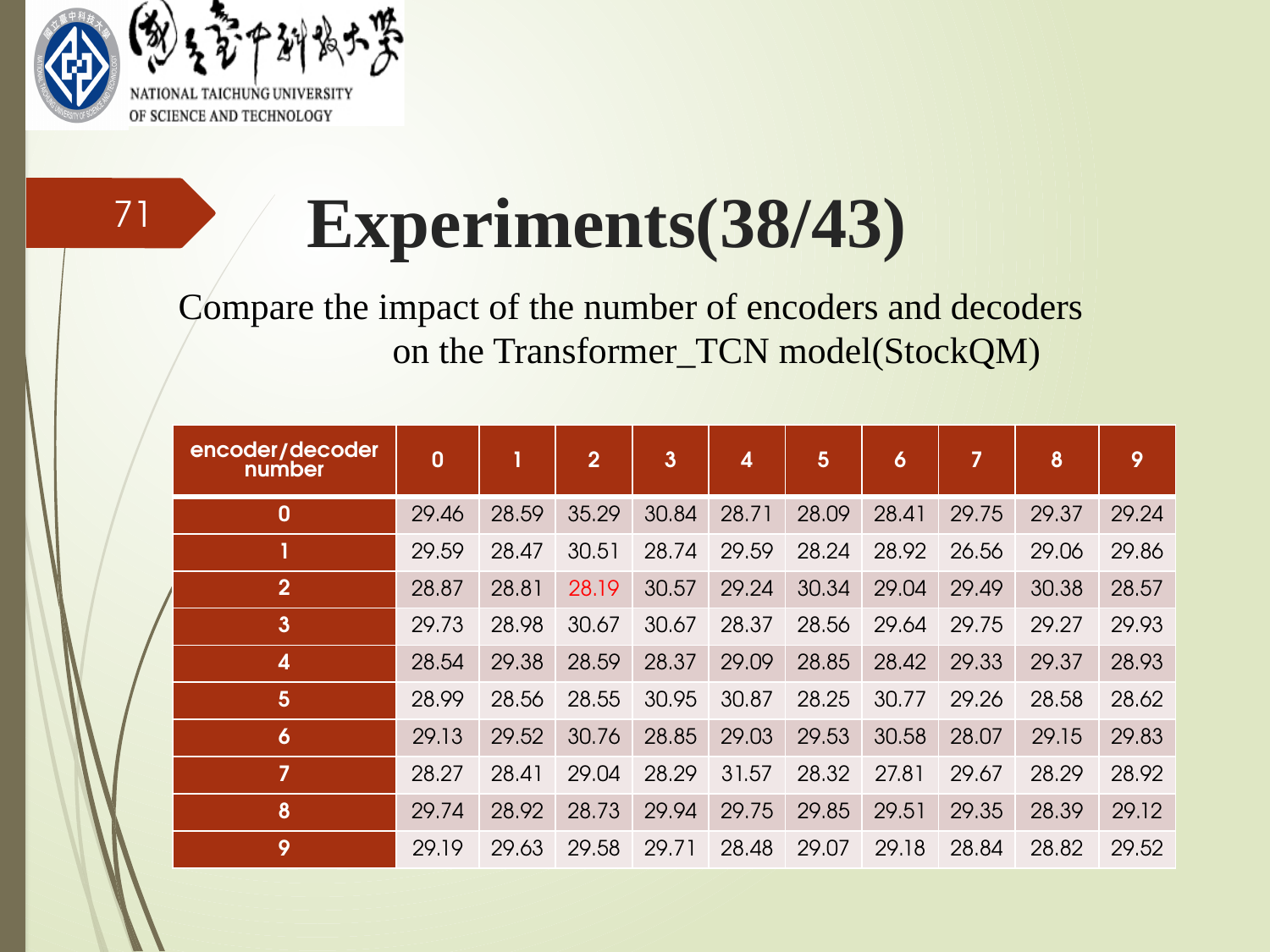

Experiments(38/43)
71
Compare the impact of the number of encoders and decoders
                       on the Transformer_TCN model(StockQM)
| encoder/decoder number | 0 | 1 | 2 | 3 | 4 | 5 | 6 | 7 | 8 | 9 |
| --- | --- | --- | --- | --- | --- | --- | --- | --- | --- | --- |
| 0 | 29.46 | 28.59 | 35.29 | 30.84 | 28.71 | 28.09 | 28.41 | 29.75 | 29.37 | 29.24 |
| 1 | 29.59 | 28.47 | 30.51 | 28.74 | 29.59 | 28.24 | 28.92 | 26.56 | 29.06 | 29.86 |
| 2 | 28.87 | 28.81 | 28.19 | 30.57 | 29.24 | 30.34 | 29.04 | 29.49 | 30.38 | 28.57 |
| 3 | 29.73 | 28.98 | 30.67 | 30.67 | 28.37 | 28.56 | 29.64 | 29.75 | 29.27 | 29.93 |
| 4 | 28.54 | 29.38 | 28.59 | 28.37 | 29.09 | 28.85 | 28.42 | 29.33 | 29.37 | 28.93 |
| 5 | 28.99 | 28.56 | 28.55 | 30.95 | 30.87 | 28.25 | 30.77 | 29.26 | 28.58 | 28.62 |
| 6 | 29.13 | 29.52 | 30.76 | 28.85 | 29.03 | 29.53 | 30.58 | 28.07 | 29.15 | 29.83 |
| 7 | 28.27 | 28.41 | 29.04 | 28.29 | 31.57 | 28.32 | 27.81 | 29.67 | 28.29 | 28.92 |
| 8 | 29.74 | 28.92 | 28.73 | 29.94 | 29.75 | 29.85 | 29.51 | 29.35 | 28.39 | 29.12 |
| 9 | 29.19 | 29.63 | 29.58 | 29.71 | 28.48 | 29.07 | 29.18 | 28.84 | 28.82 | 29.52 |